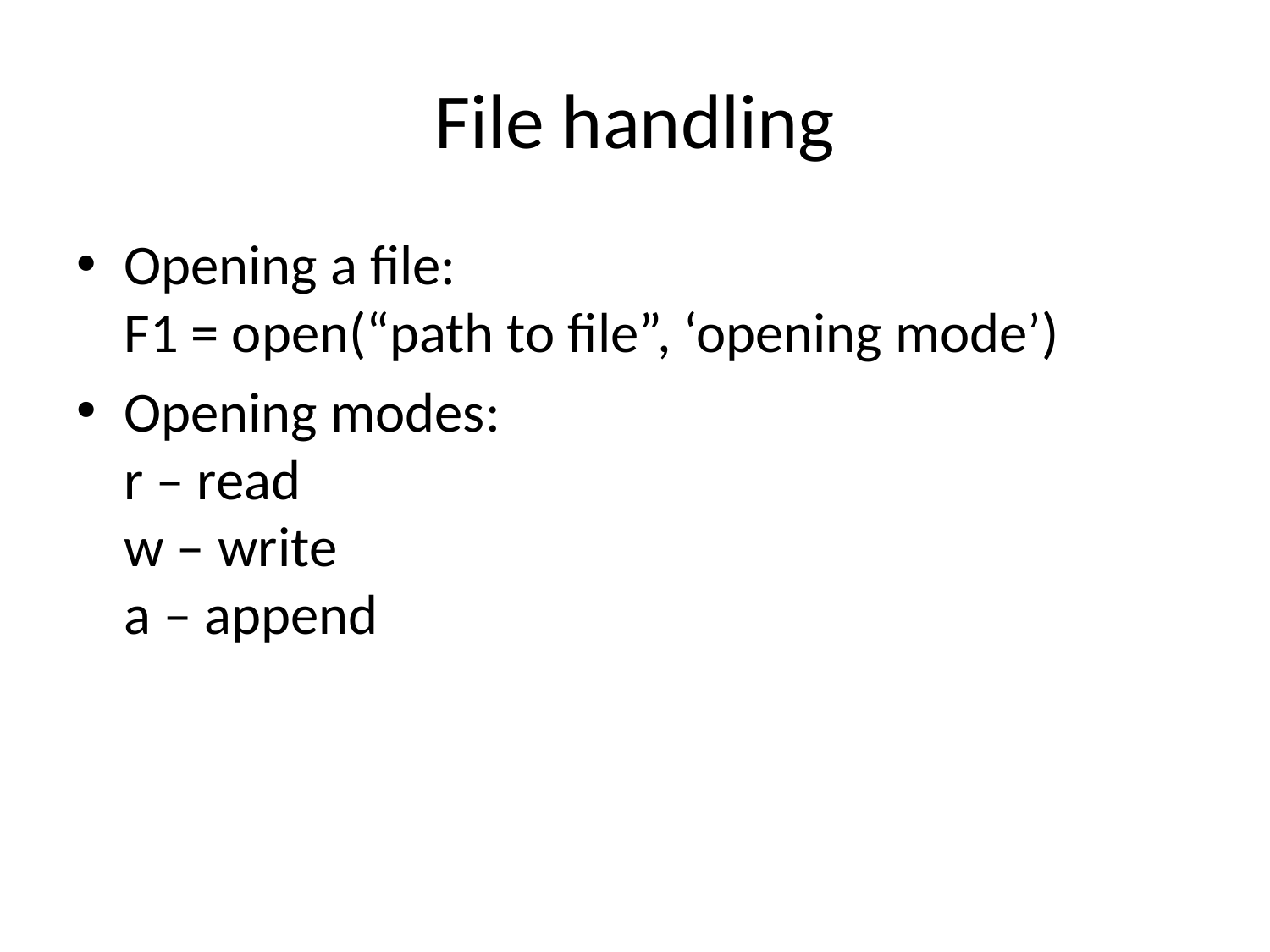

# File handling
Opening a file:
F1 = open(“path to file”, ‘opening mode’)
Opening modes:
r – read
w – write
a – append